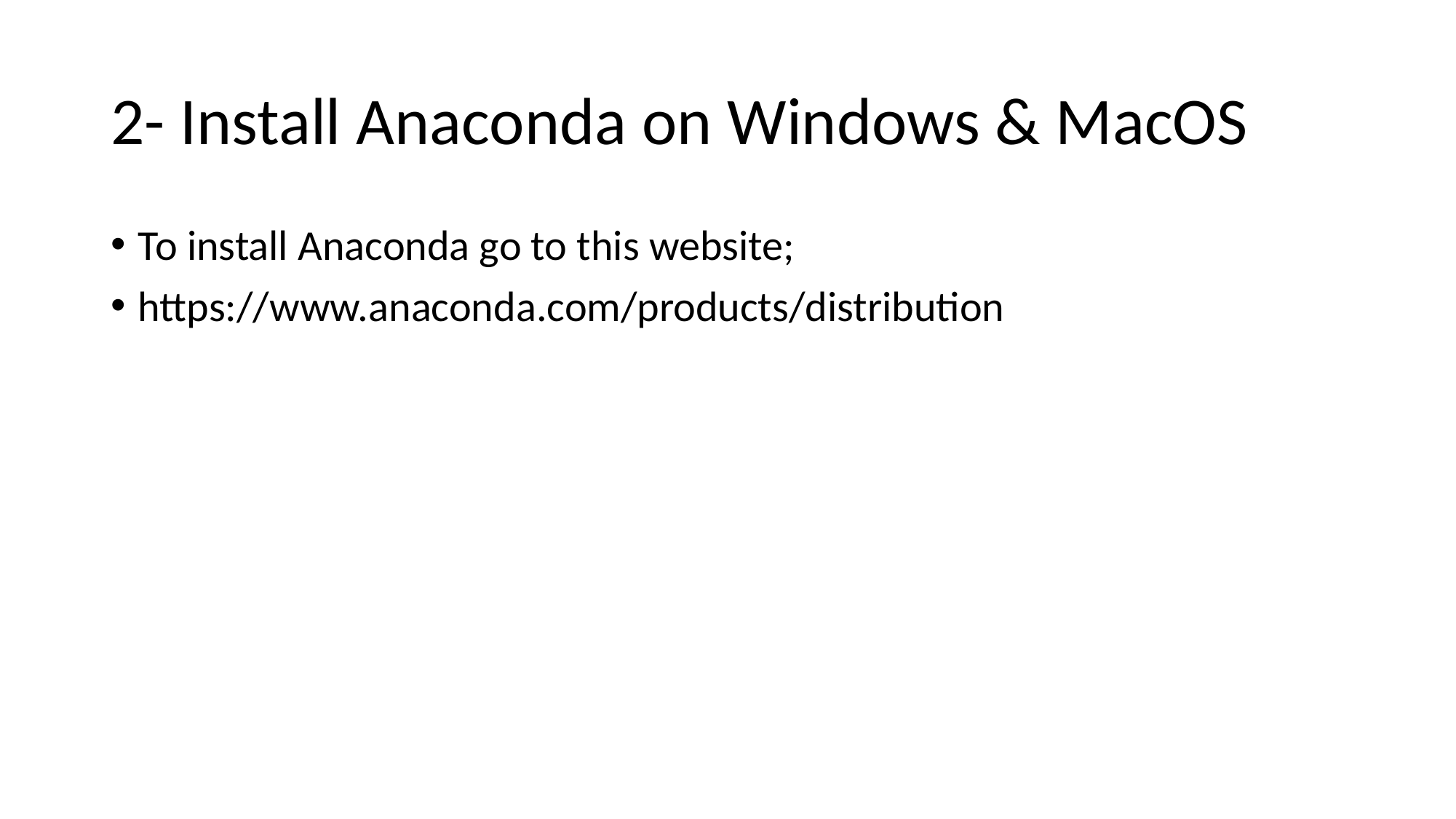

# 2- Install Anaconda on Windows & MacOS
To install Anaconda go to this website;
https://www.anaconda.com/products/distribution